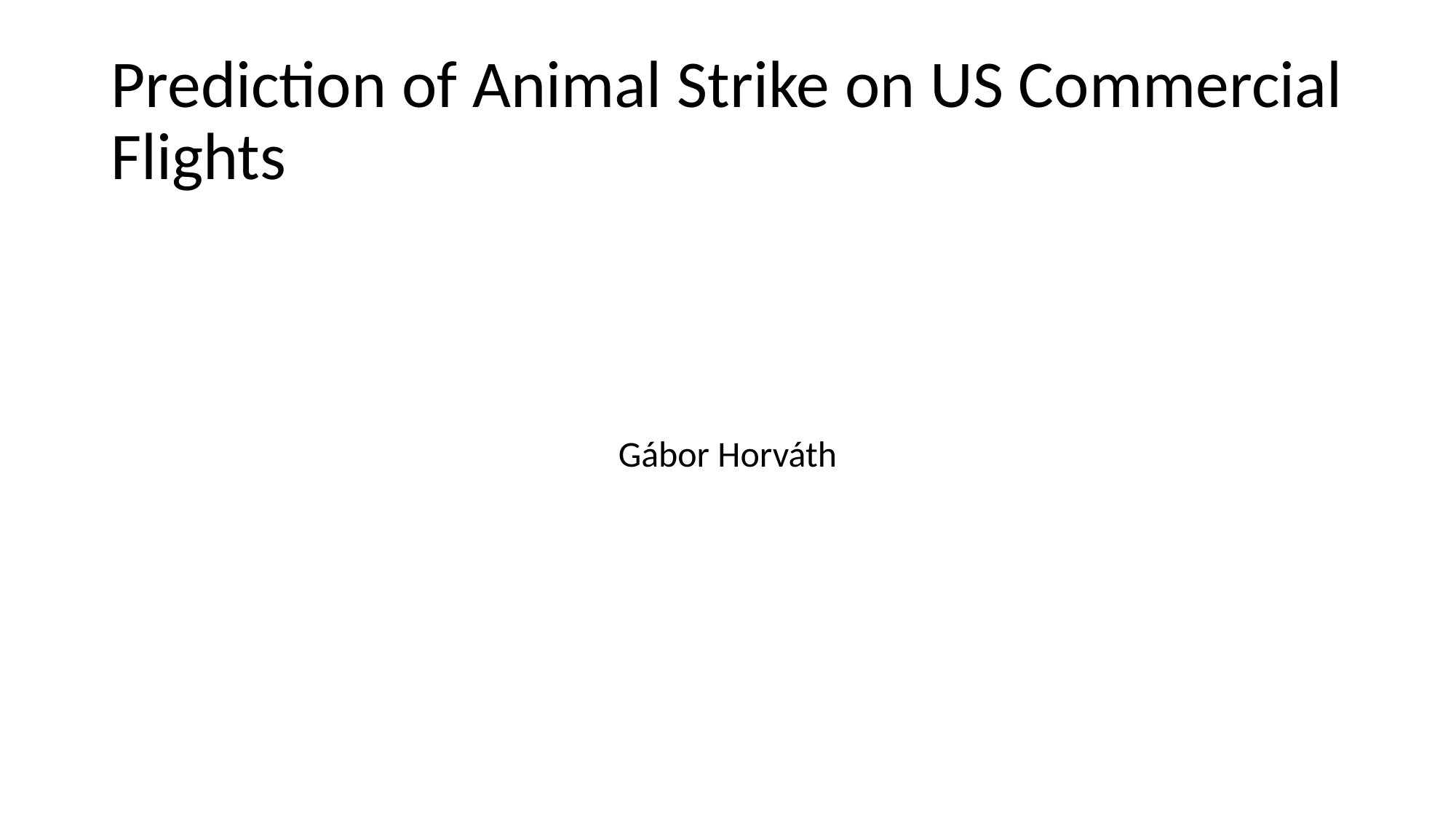

# Prediction of Animal Strike on US Commercial Flights
Gábor Horváth